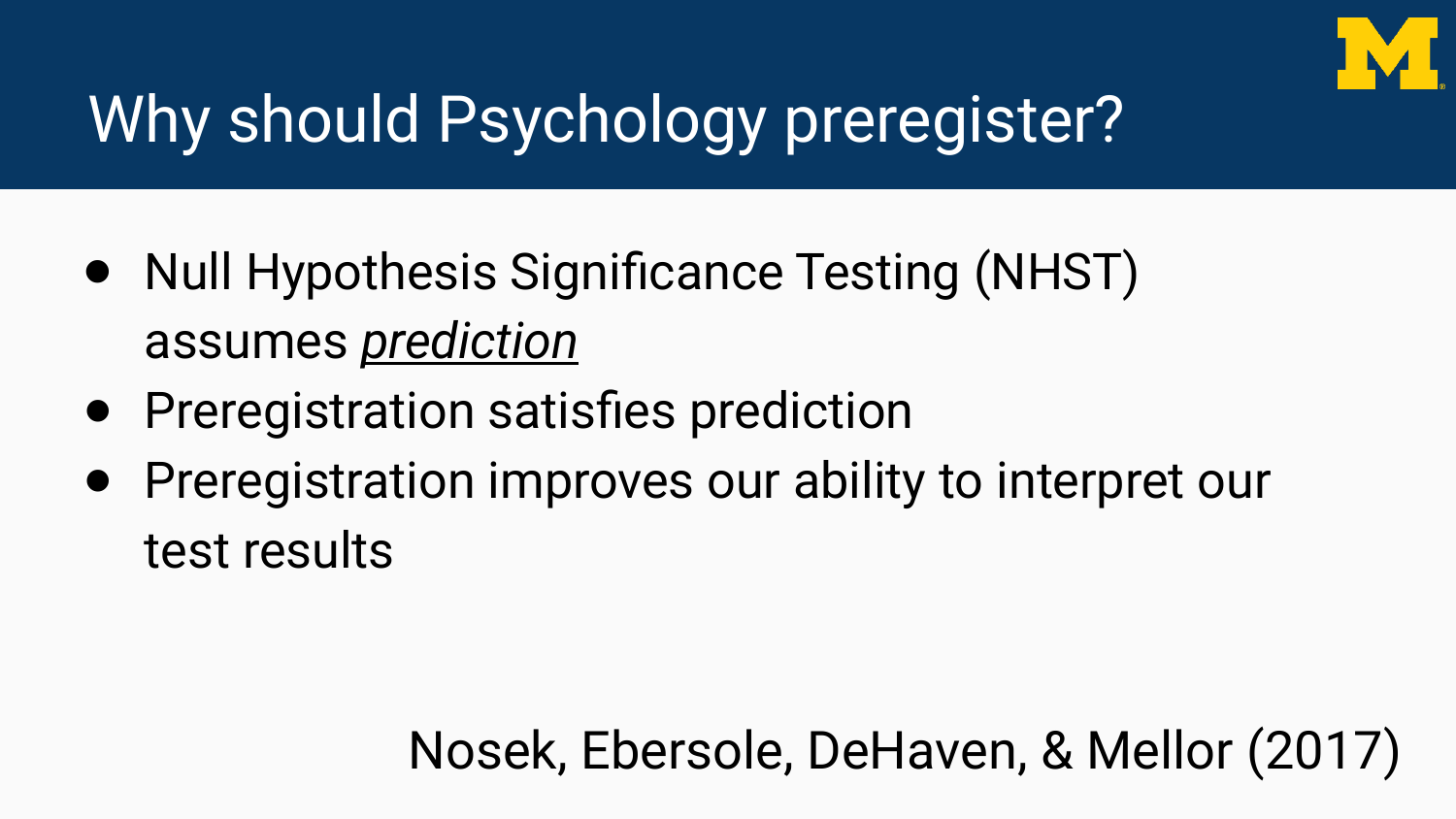

# Why should Psychology preregister?
Null Hypothesis Significance Testing (NHST) assumes prediction
Preregistration satisfies prediction
Preregistration improves our ability to interpret our test results

Nosek, Ebersole, DeHaven, & Mellor (2017)